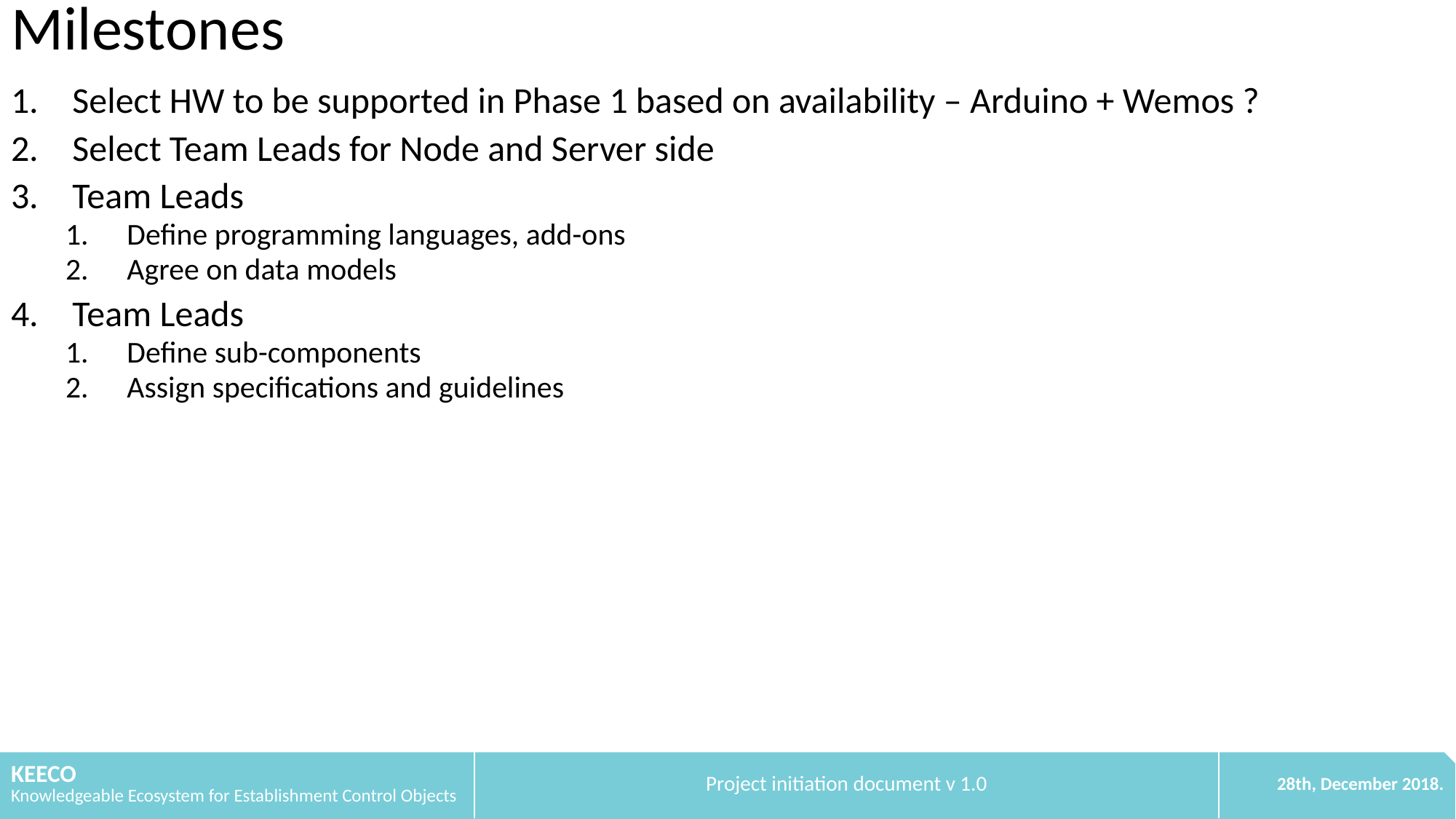

Milestones
Select HW to be supported in Phase 1 based on availability – Arduino + Wemos ?
Select Team Leads for Node and Server side
Team Leads
Define programming languages, add-ons
Agree on data models
Team Leads
Define sub-components
Assign specifications and guidelines

| KEECO Knowledgeable Ecosystem for Establishment Control Objects | Project initiation document v 1.0 | 28th, December 2018. |
| --- | --- | --- |